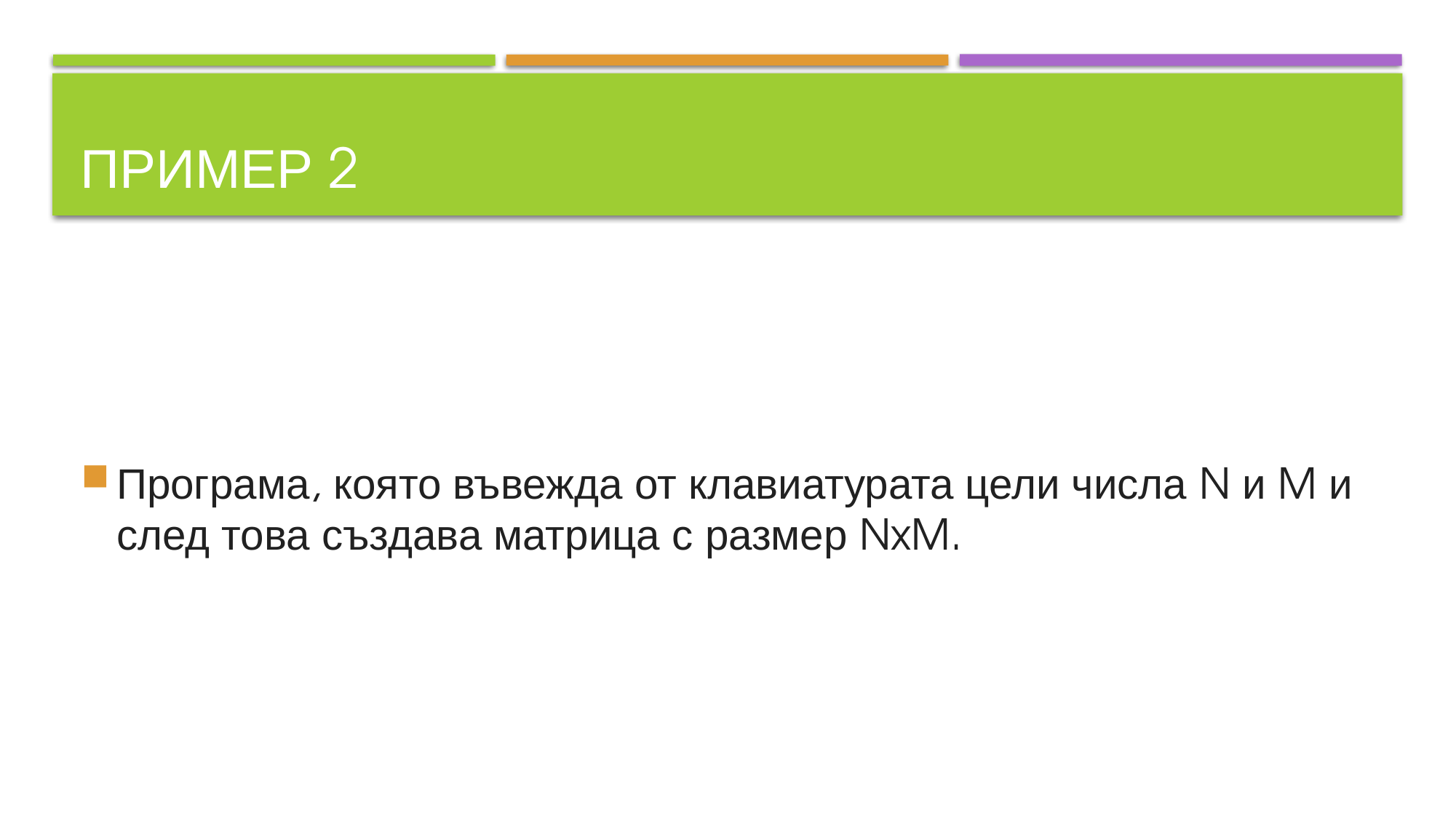

# Пример 2
Програма, която въвежда от клавиатурата цели числа N и M и след това създава матрица с размер NxM.